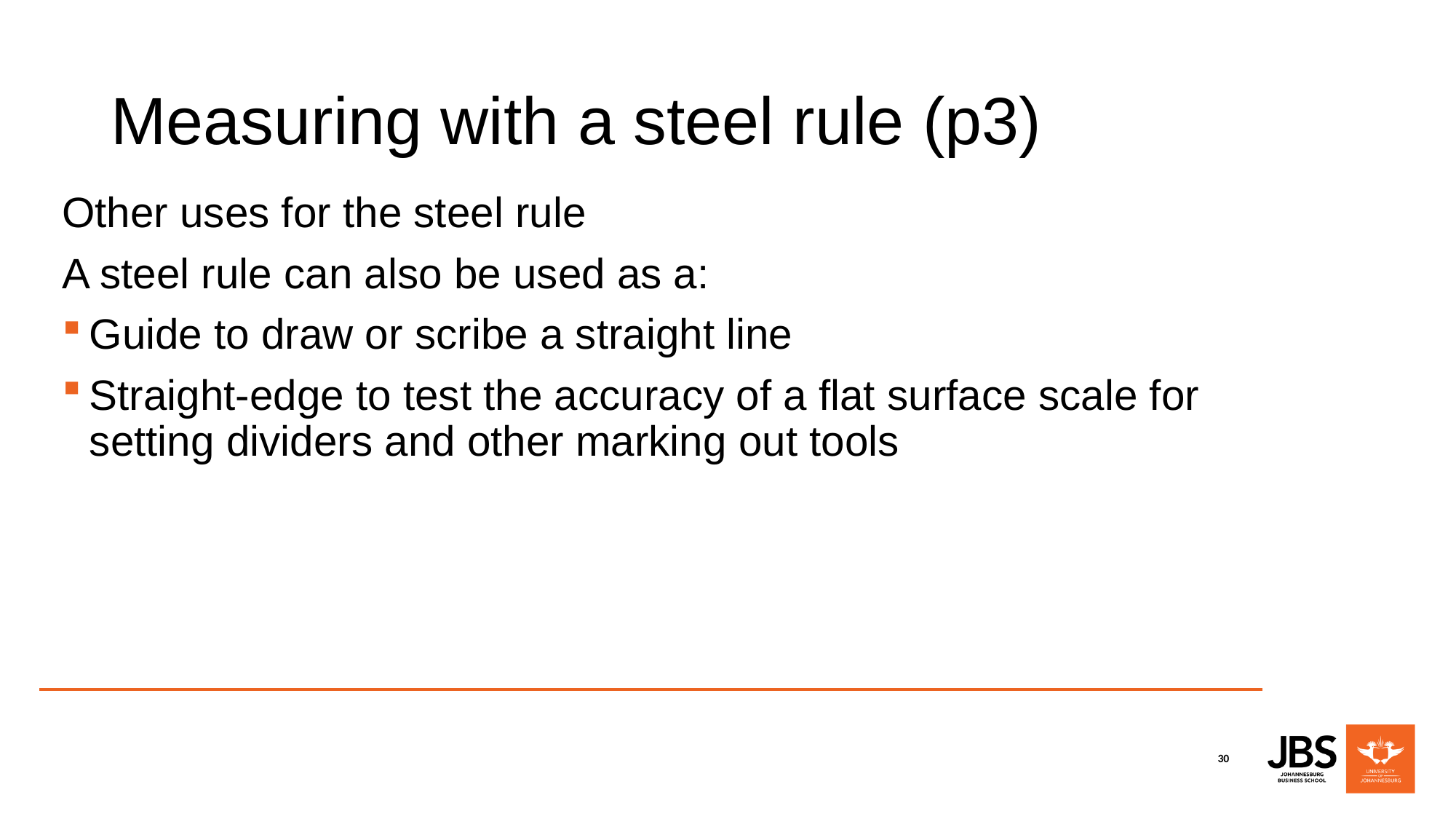

# Measuring with a steel rule (p3)
Other uses for the steel rule
A steel rule can also be used as a:
Guide to draw or scribe a straight line
Straight-edge to test the accuracy of a flat surface scale for setting dividers and other marking out tools